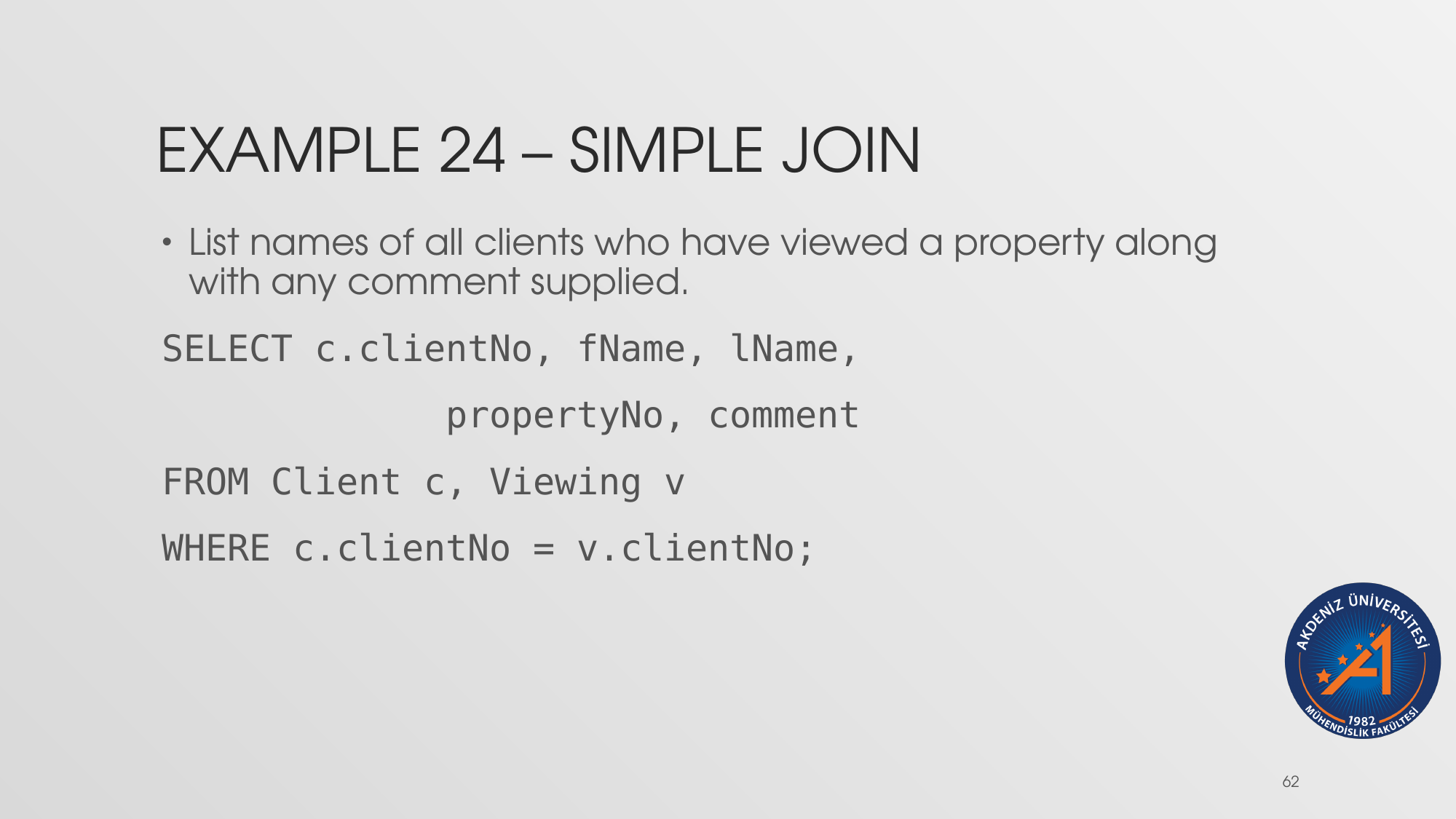

# Example 24 – Simple join
List names of all clients who have viewed a property along with any comment supplied.
SELECT c.clientNo, fName, lName,
             propertyNo, comment
FROM Client c, Viewing v
WHERE c.clientNo = v.clientNo;
62